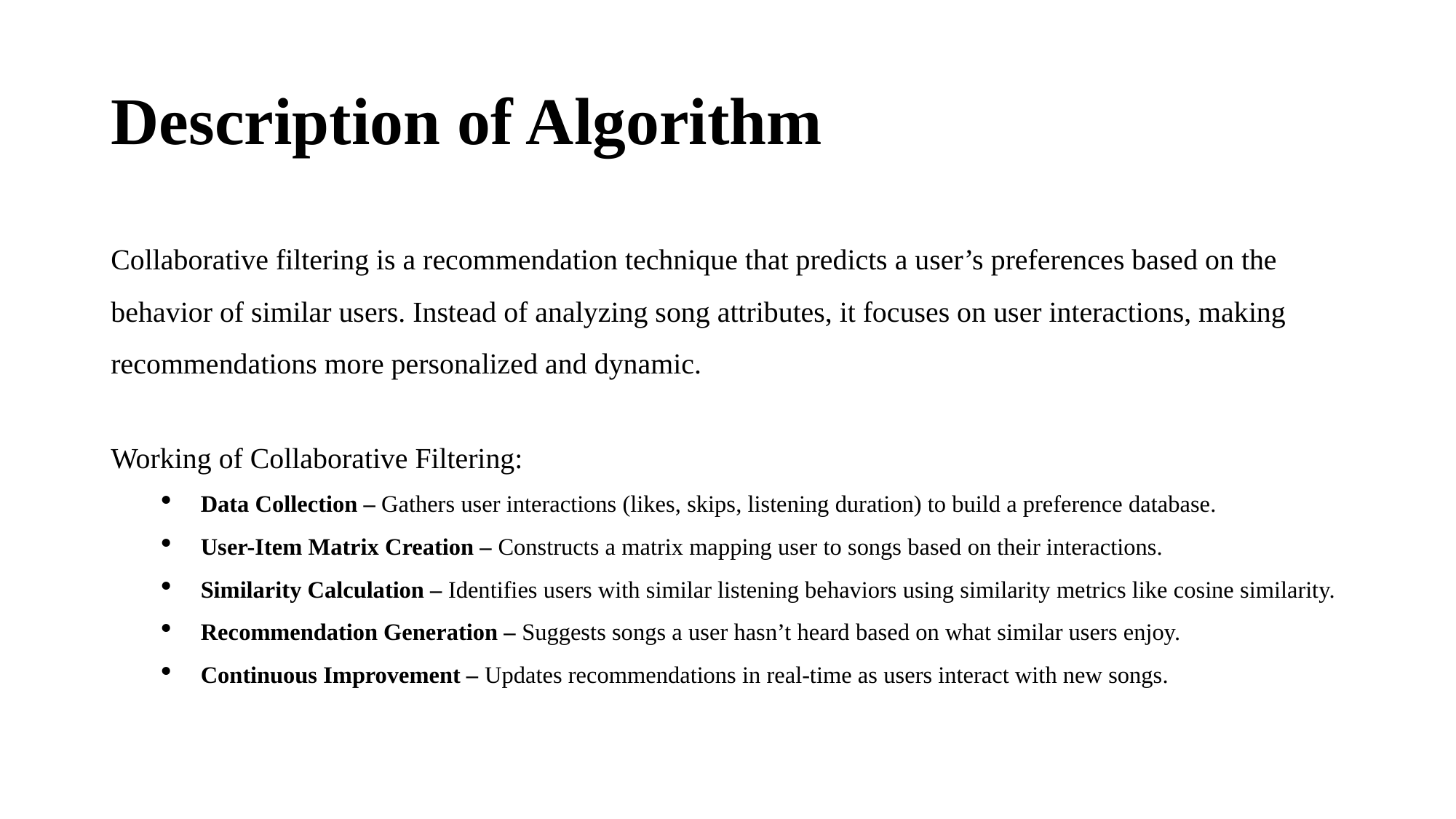

# Description of Algorithm
Collaborative filtering is a recommendation technique that predicts a user’s preferences based on the behavior of similar users. Instead of analyzing song attributes, it focuses on user interactions, making recommendations more personalized and dynamic.

Working of Collaborative Filtering:
Data Collection – Gathers user interactions (likes, skips, listening duration) to build a preference database.
User-Item Matrix Creation – Constructs a matrix mapping user to songs based on their interactions.
Similarity Calculation – Identifies users with similar listening behaviors using similarity metrics like cosine similarity.
Recommendation Generation – Suggests songs a user hasn’t heard based on what similar users enjoy.
Continuous Improvement – Updates recommendations in real-time as users interact with new songs.